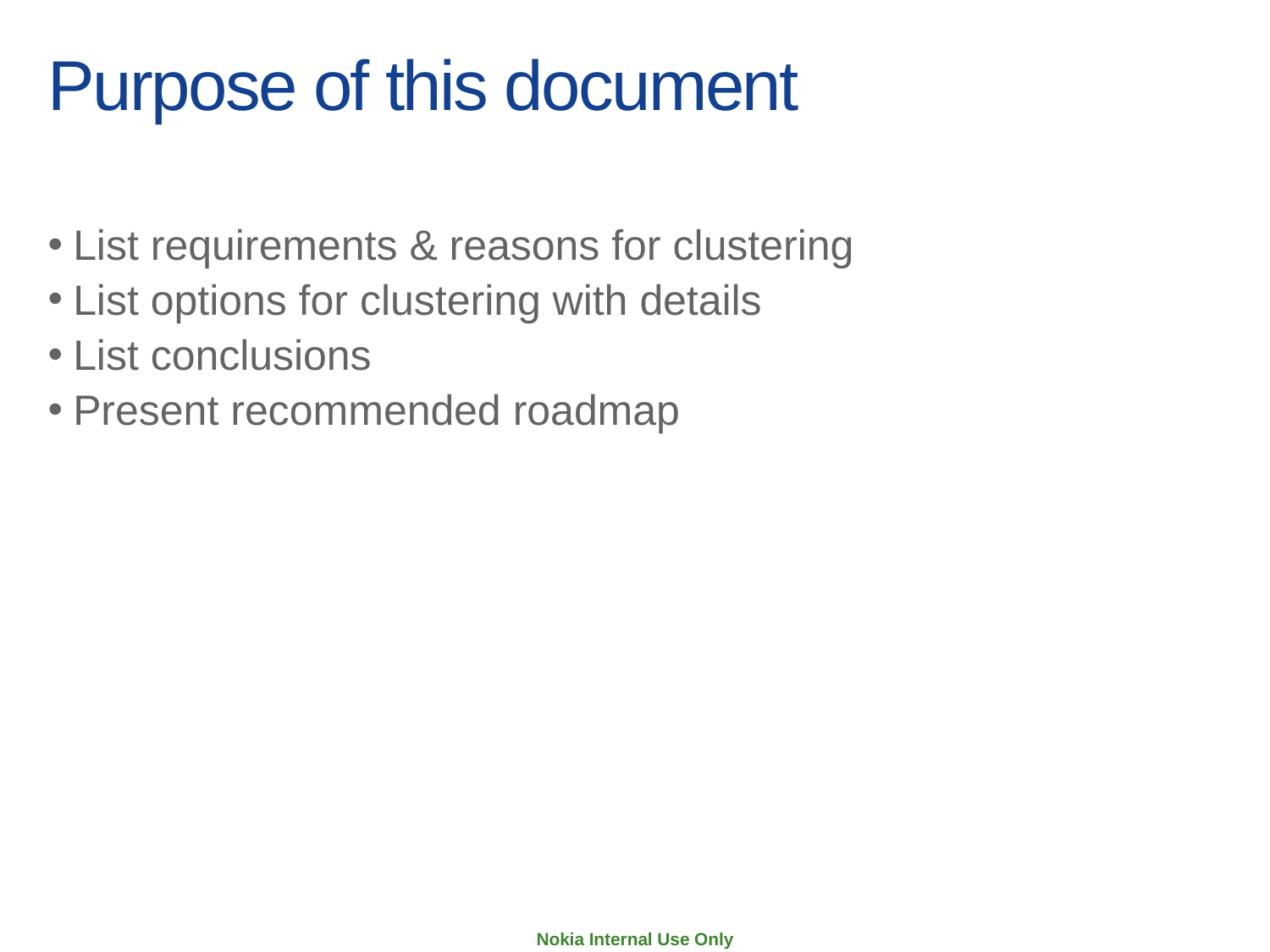

# Purpose of this document
List requirements & reasons for clustering
List options for clustering with details
List conclusions
Present recommended roadmap